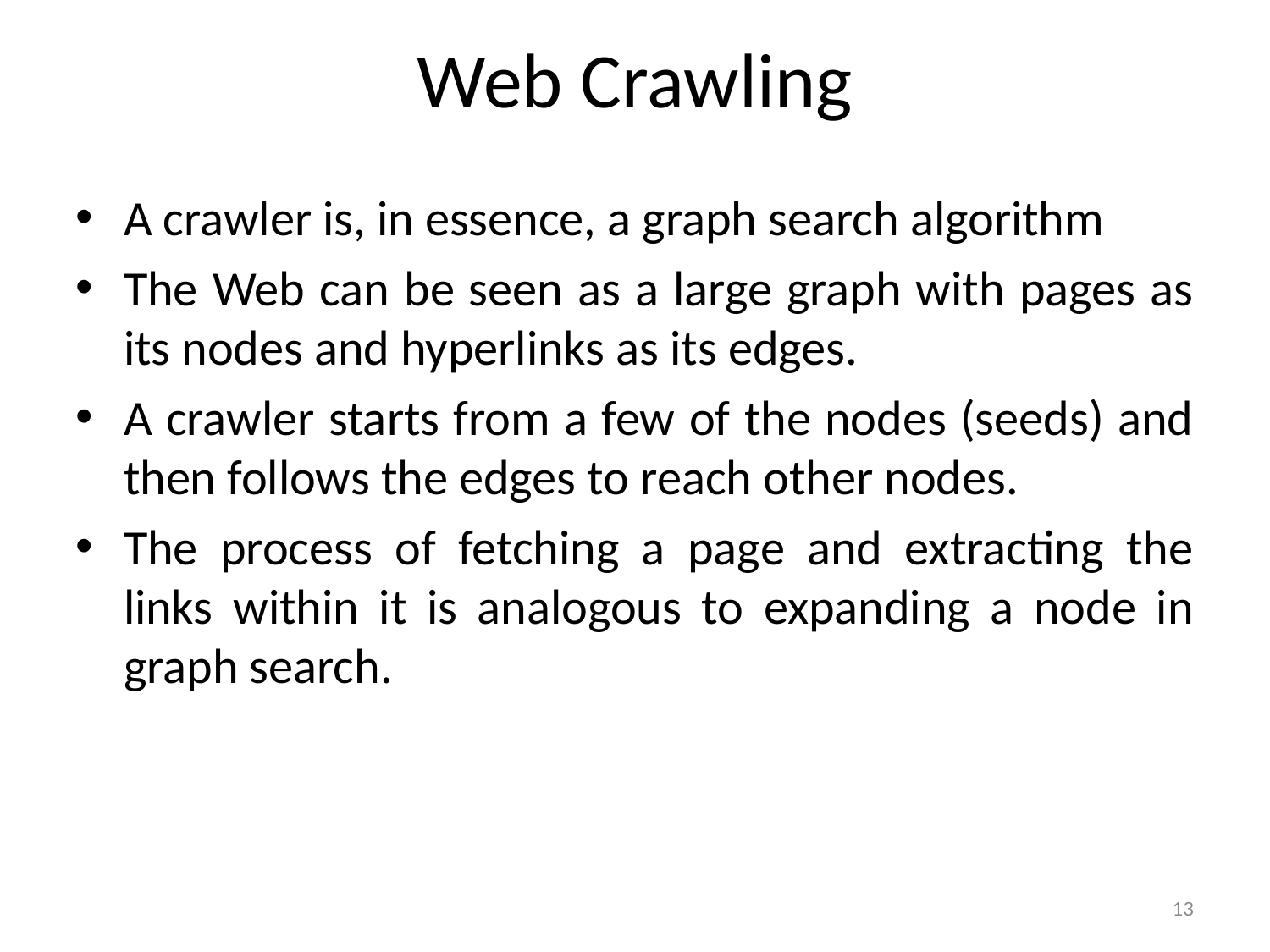

Web Crawling
A crawler is, in essence, a graph search algorithm
The Web can be seen as a large graph with pages as its nodes and hyperlinks as its edges.
A crawler starts from a few of the nodes (seeds) and then follows the edges to reach other nodes.
The process of fetching a page and extracting the links within it is analogous to expanding a node in graph search.

13